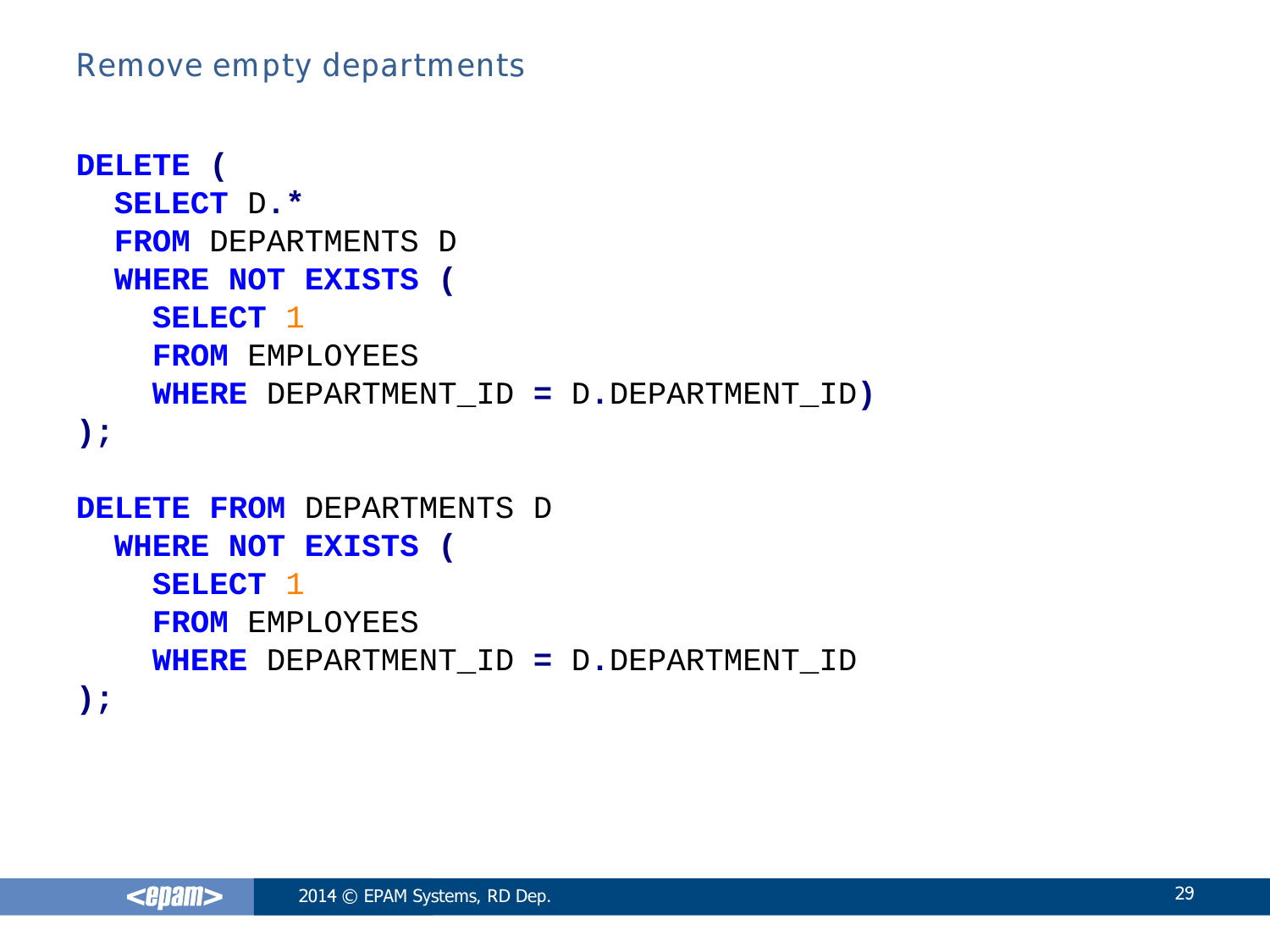

# Remove empty departments
DELETE (
  SELECT D.*
  FROM DEPARTMENTS D
  WHERE NOT EXISTS (
    SELECT 1
    FROM EMPLOYEES
    WHERE DEPARTMENT_ID = D.DEPARTMENT_ID)
);

DELETE FROM DEPARTMENTS D
  WHERE NOT EXISTS (
    SELECT 1
    FROM EMPLOYEES
    WHERE DEPARTMENT_ID = D.DEPARTMENT_ID
);

29
2014 © EPAM Systems, RD Dep.